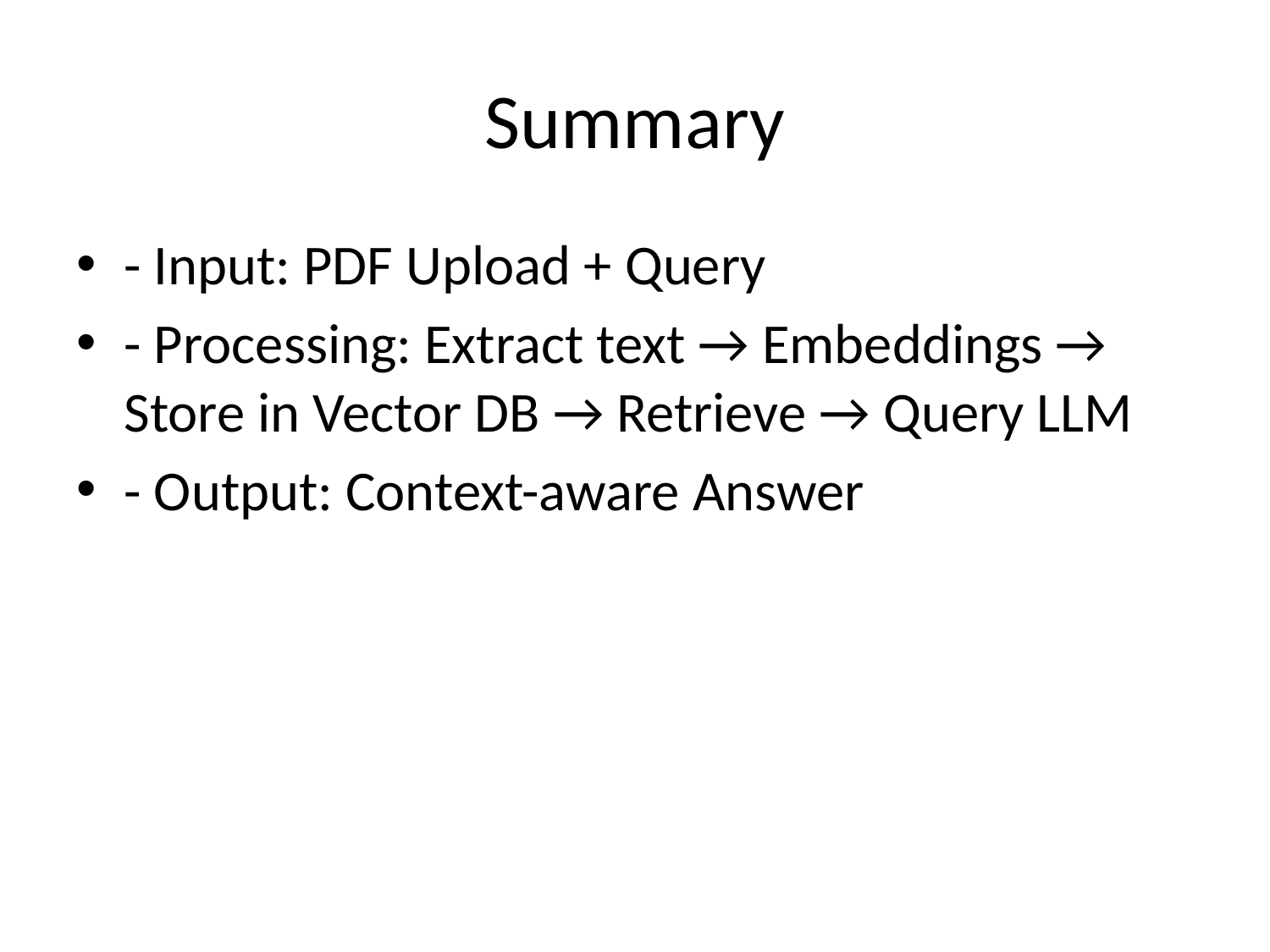

# Summary
- Input: PDF Upload + Query
- Processing: Extract text → Embeddings → Store in Vector DB → Retrieve → Query LLM
- Output: Context-aware Answer